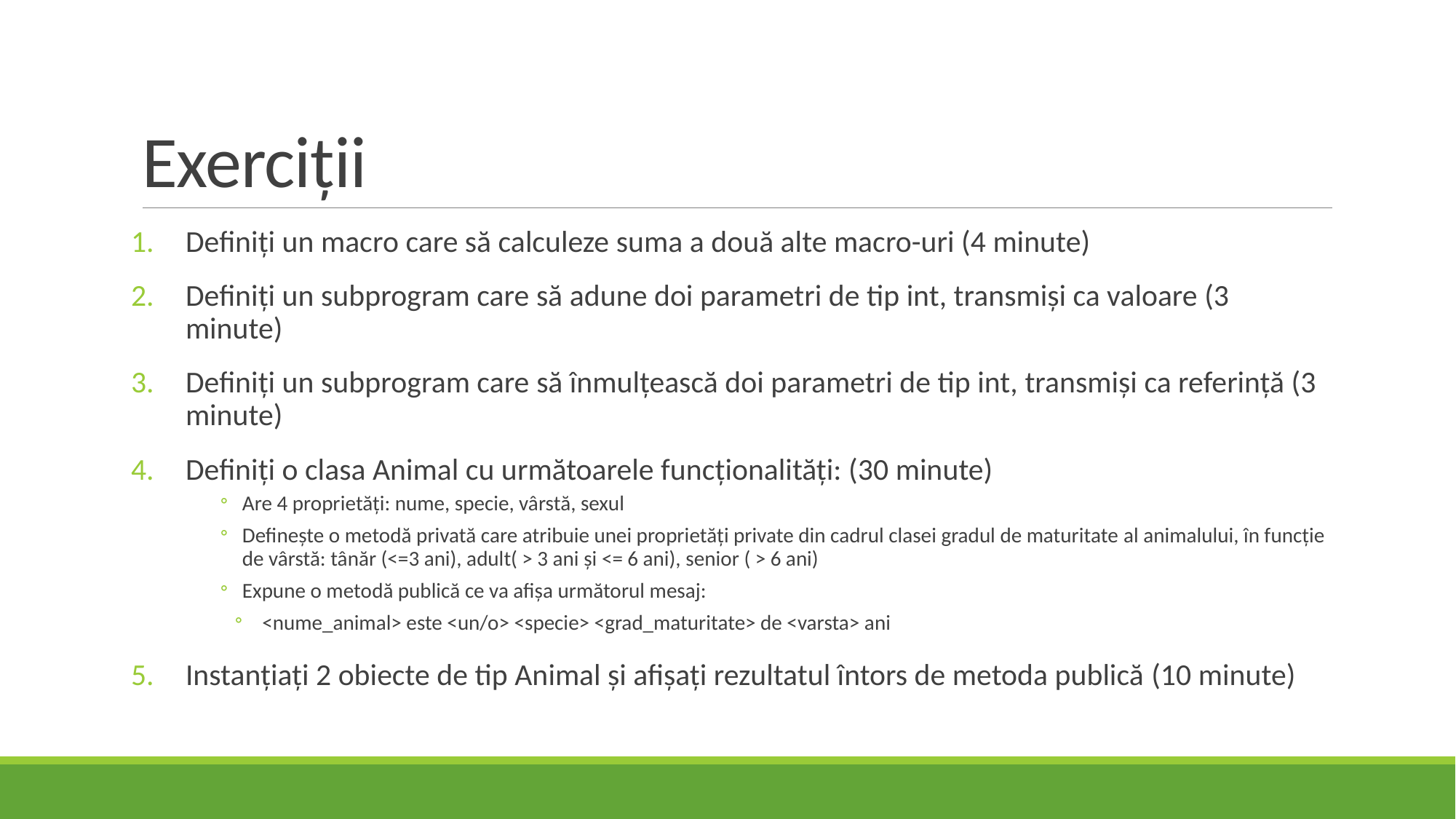

# Exerciții
Definiți un macro care să calculeze suma a două alte macro-uri (4 minute)
Definiți un subprogram care să adune doi parametri de tip int, transmiși ca valoare (3 minute)
Definiți un subprogram care să înmulțească doi parametri de tip int, transmiși ca referință (3 minute)
Definiți o clasa Animal cu următoarele funcționalități: (30 minute)
Are 4 proprietăți: nume, specie, vârstă, sexul
Definește o metodă privată care atribuie unei proprietăți private din cadrul clasei gradul de maturitate al animalului, în funcție de vârstă: tânăr (<=3 ani), adult( > 3 ani și <= 6 ani), senior ( > 6 ani)
Expune o metodă publică ce va afișa următorul mesaj:
<nume_animal> este <un/o> <specie> <grad_maturitate> de <varsta> ani
Instanțiați 2 obiecte de tip Animal și afișați rezultatul întors de metoda publică (10 minute)